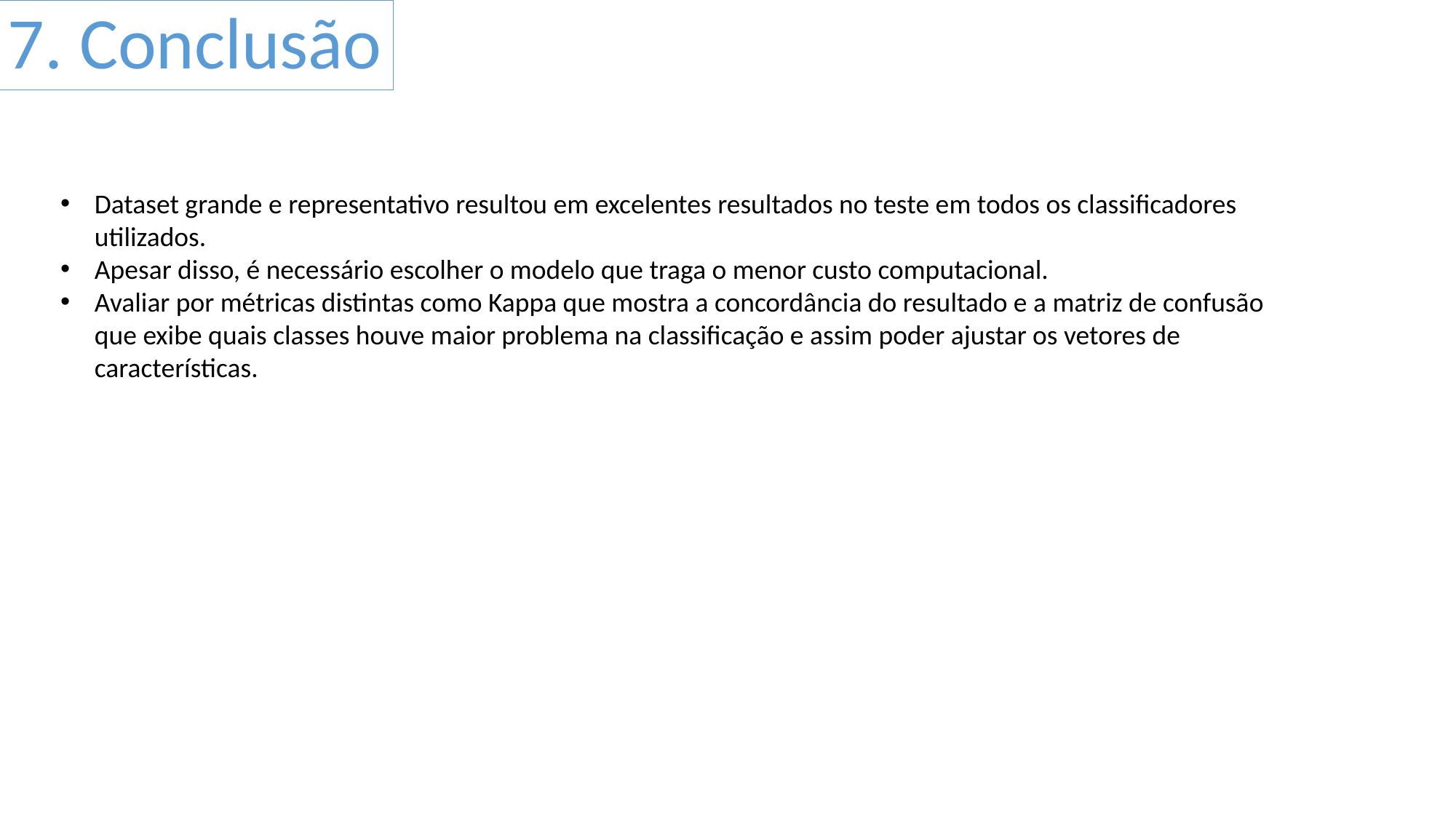

7. Conclusão
Dataset grande e representativo resultou em excelentes resultados no teste em todos os classificadores utilizados.
Apesar disso, é necessário escolher o modelo que traga o menor custo computacional.
Avaliar por métricas distintas como Kappa que mostra a concordância do resultado e a matriz de confusão que exibe quais classes houve maior problema na classificação e assim poder ajustar os vetores de características.